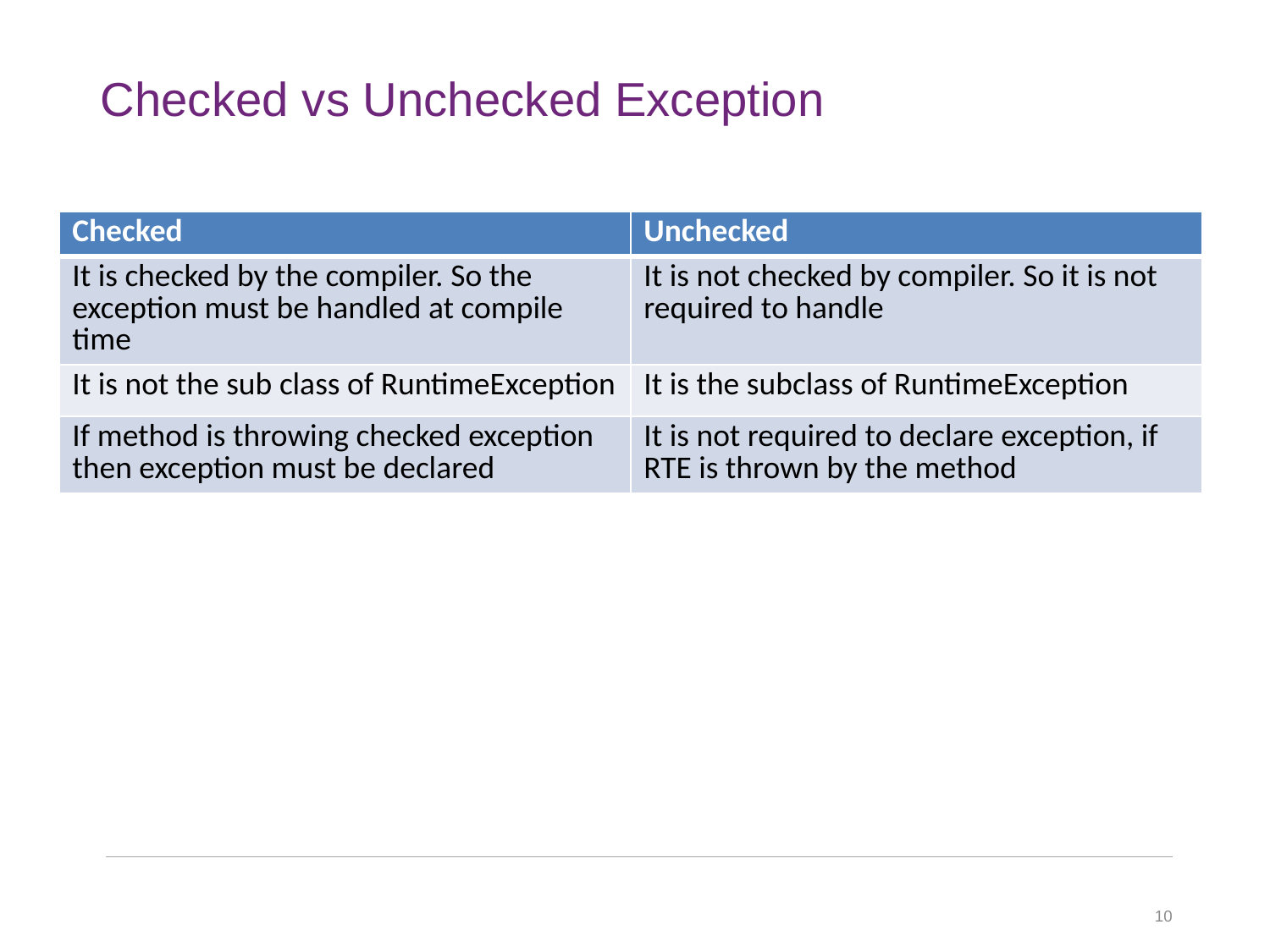

# Checked vs Unchecked Exception
| Checked | Unchecked |
| --- | --- |
| It is checked by the compiler. So the exception must be handled at compile time | It is not checked by compiler. So it is not required to handle |
| It is not the sub class of RuntimeException | It is the subclass of RuntimeException |
| If method is throwing checked exception then exception must be declared | It is not required to declare exception, if RTE is thrown by the method |
10